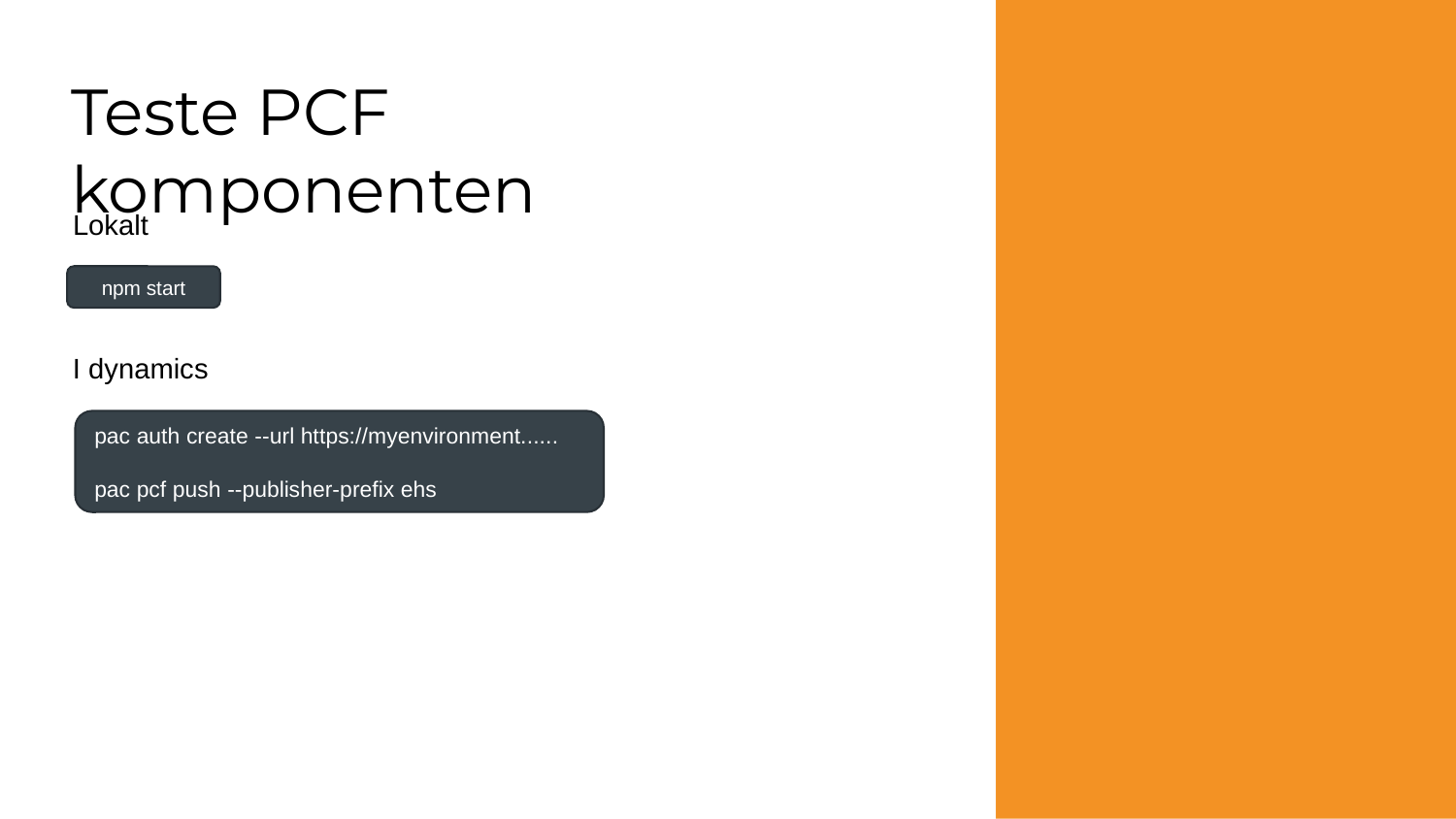

Teste PCF komponenten

Lokalt

npm start
I dynamics
pac auth create --url https://myenvironment......

pac pcf push --publisher-prefix ehs